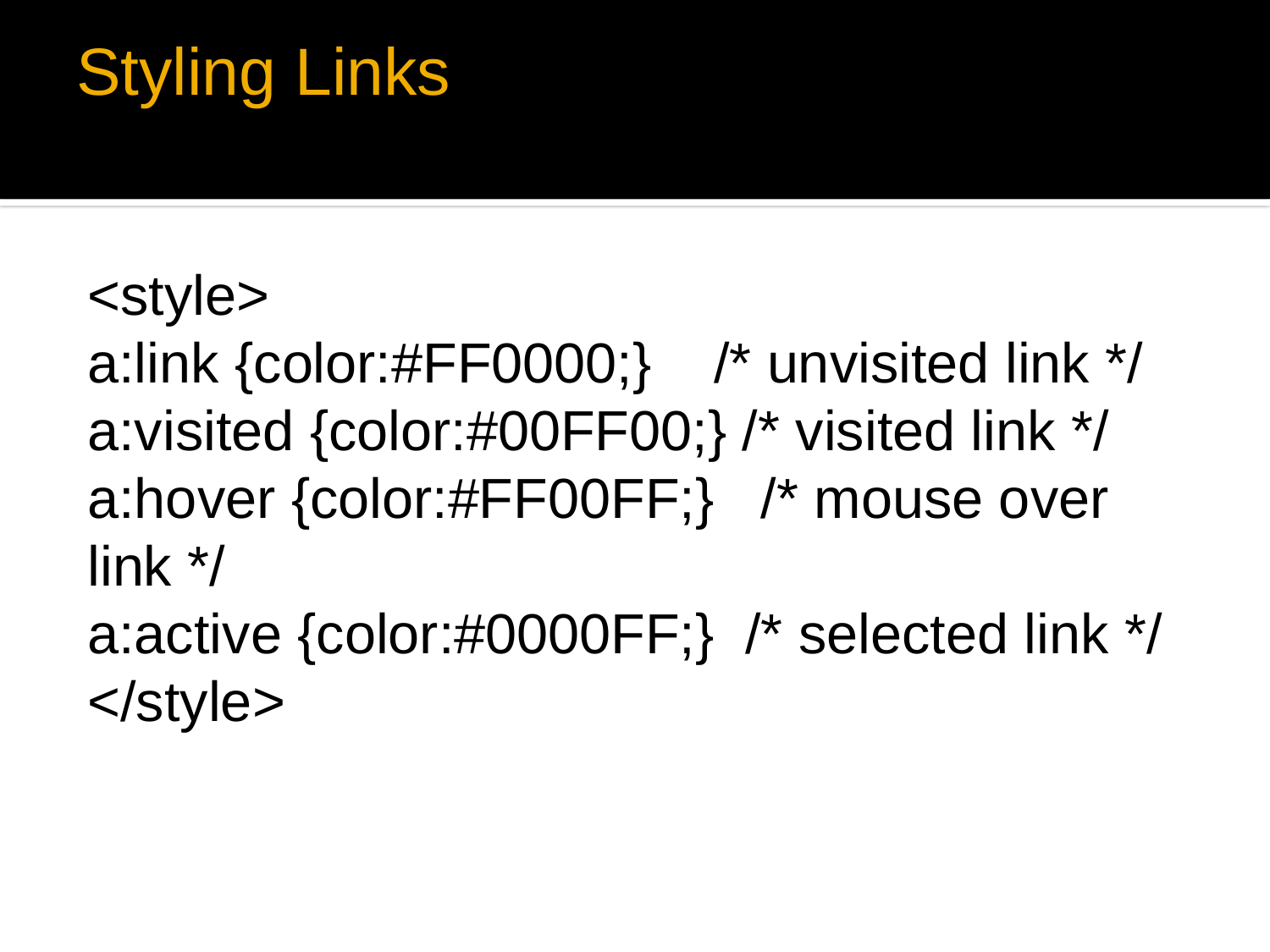

# Styling Links
<style>
a:link {color:#FF0000;}    /* unvisited link */
a:visited {color:#00FF00;} /* visited link */
a:hover {color:#FF00FF;}   /* mouse over link */
a:active {color:#0000FF;}  /* selected link */
</style>